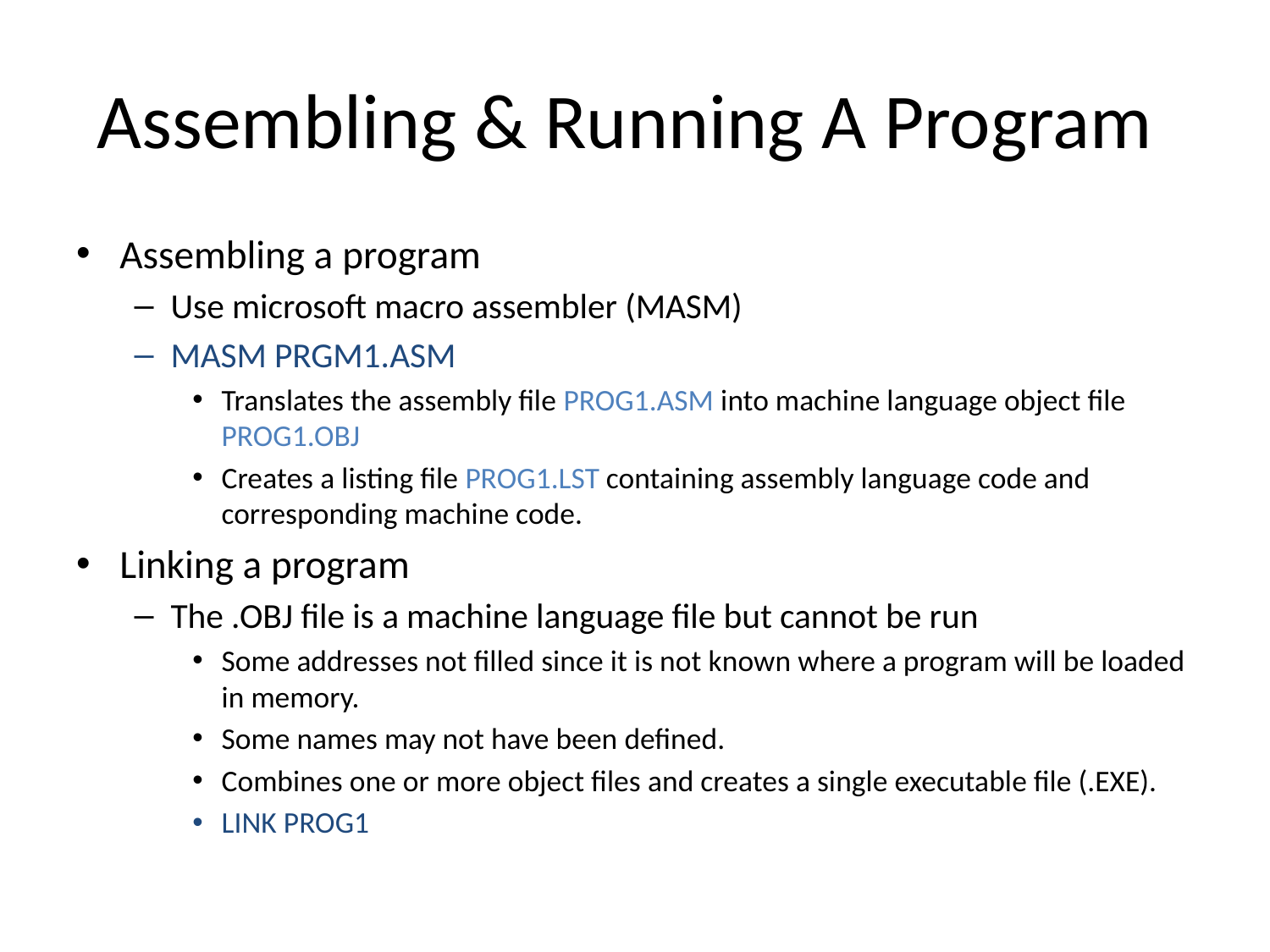

# Assembling & Running A Program
Assembling a program
Use microsoft macro assembler (MASM)
MASM PRGM1.ASM
Translates the assembly file PROG1.ASM into machine language object file PROG1.OBJ
Creates a listing file PROG1.LST containing assembly language code and corresponding machine code.
Linking a program
The .OBJ file is a machine language file but cannot be run
Some addresses not filled since it is not known where a program will be loaded in memory.
Some names may not have been defined.
Combines one or more object files and creates a single executable file (.EXE).
LINK PROG1